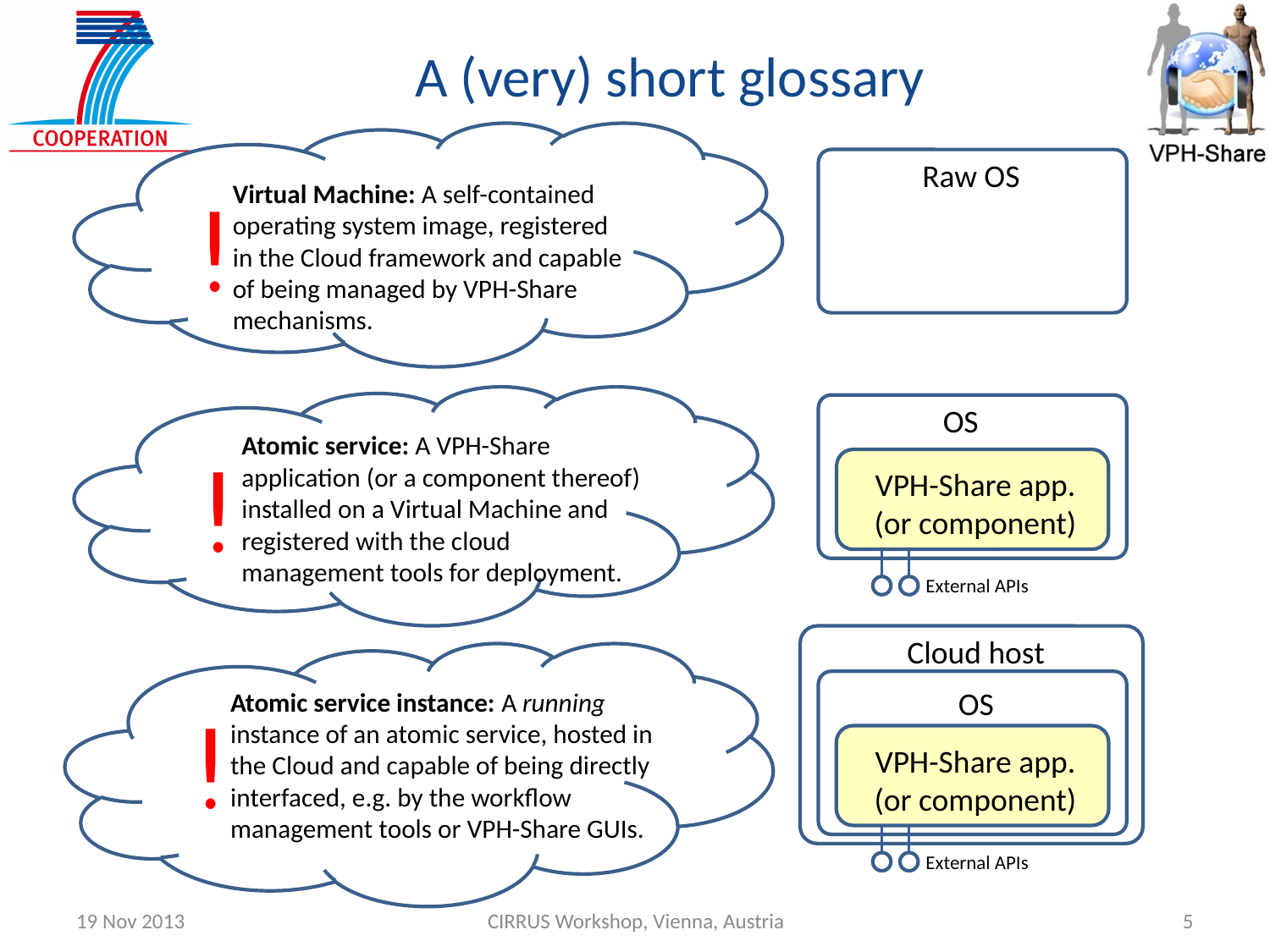

# A (very) short glossary

!
Virtual Machine: A self-contained operating system image, registered in the Cloud framework and capable of being managed by VPH-Share mechanisms.

Raw OS

Atomic service: A VPH-Share application (or a component thereof) installed on a Virtual Machine and registered with the cloud management tools for deployment.
!

OS

VPH-Share app.
(or component)

External APIs

Cloud host

OS

VPH-Share app.
(or component)

External APIs

Atomic service instance: A running instance of an atomic service, hosted in the Cloud and capable of being directly interfaced, e.g. by the workflow management tools or VPH-Share GUIs.
!